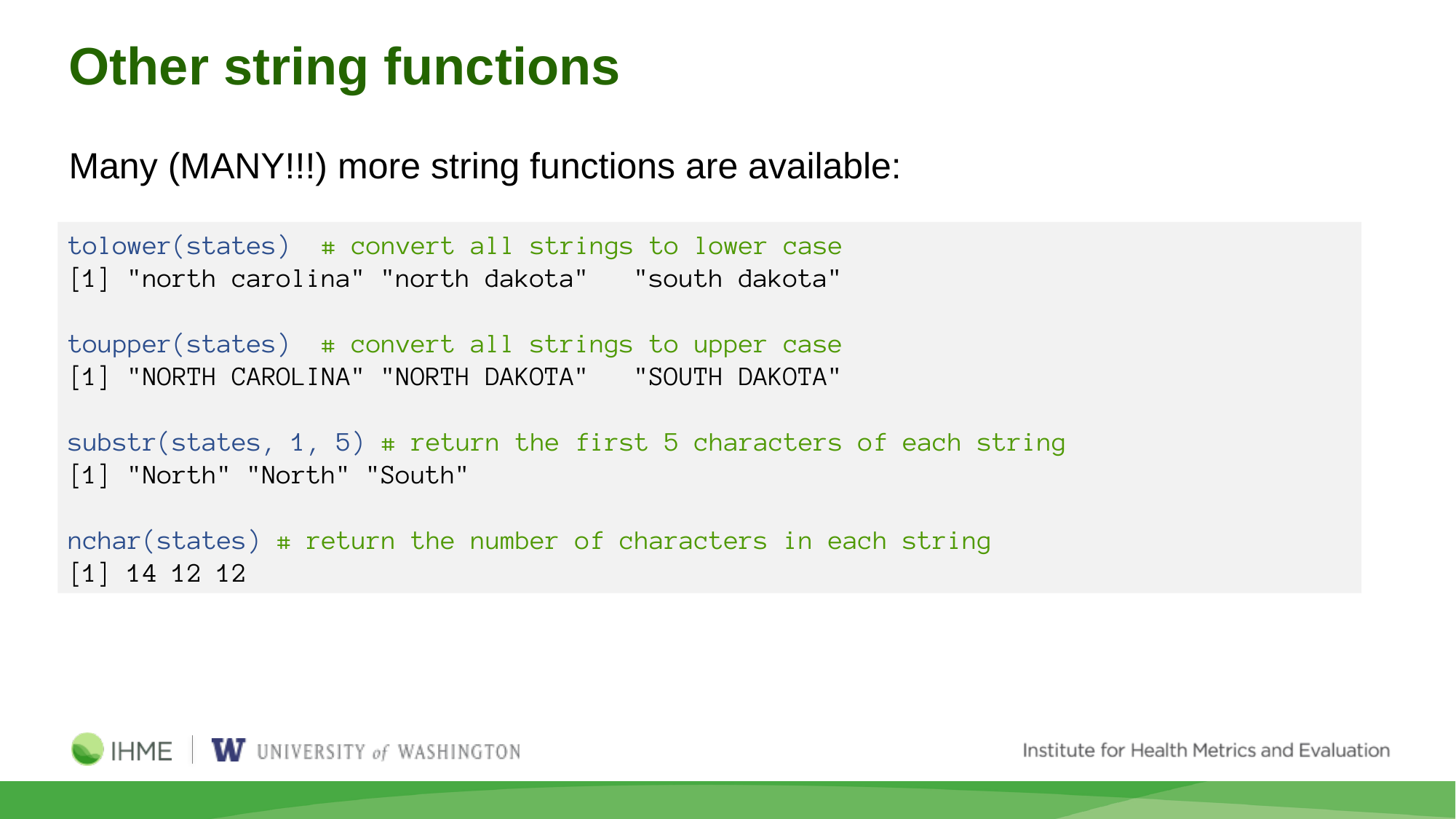

# Other string functions
Many (MANY!!!) more string functions are available:
tolower(states)  # convert all strings to lower case
[1] "north carolina" "north dakota"   "south dakota"

toupper(states)  # convert all strings to upper case
[1] "NORTH CAROLINA" "NORTH DAKOTA"   "SOUTH DAKOTA"

substr(states, 1, 5) # return the first 5 characters of each string
[1] "North" "North" "South"

nchar(states) # return the number of characters in each string
[1] 14 12 12